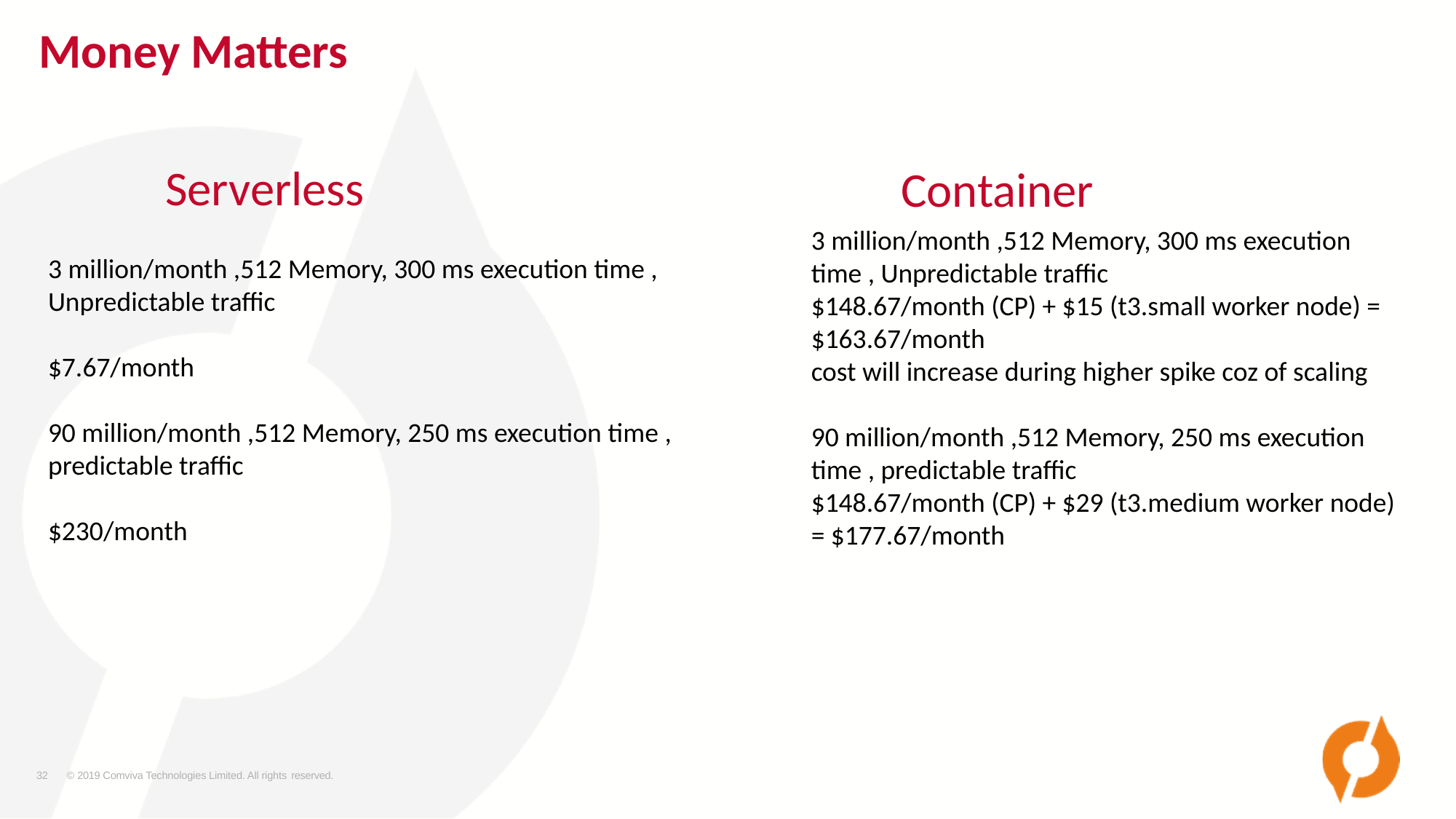

# Money Matters
Serverless
Container
3 million/month ,512 Memory, 300 ms execution time , Unpredictable traffic
$148.67/month (CP) + $15 (t3.small worker node) = $163.67/month
cost will increase during higher spike coz of scaling

90 million/month ,512 Memory, 250 ms execution time , predictable traffic
$148.67/month (CP) + $29 (t3.medium worker node) = $177.67/month
3 million/month ,512 Memory, 300 ms execution time , Unpredictable traffic

$7.67/month

90 million/month ,512 Memory, 250 ms execution time , predictable traffic

$230/month
32
© 2019 Comviva Technologies Limited. All rights reserved.